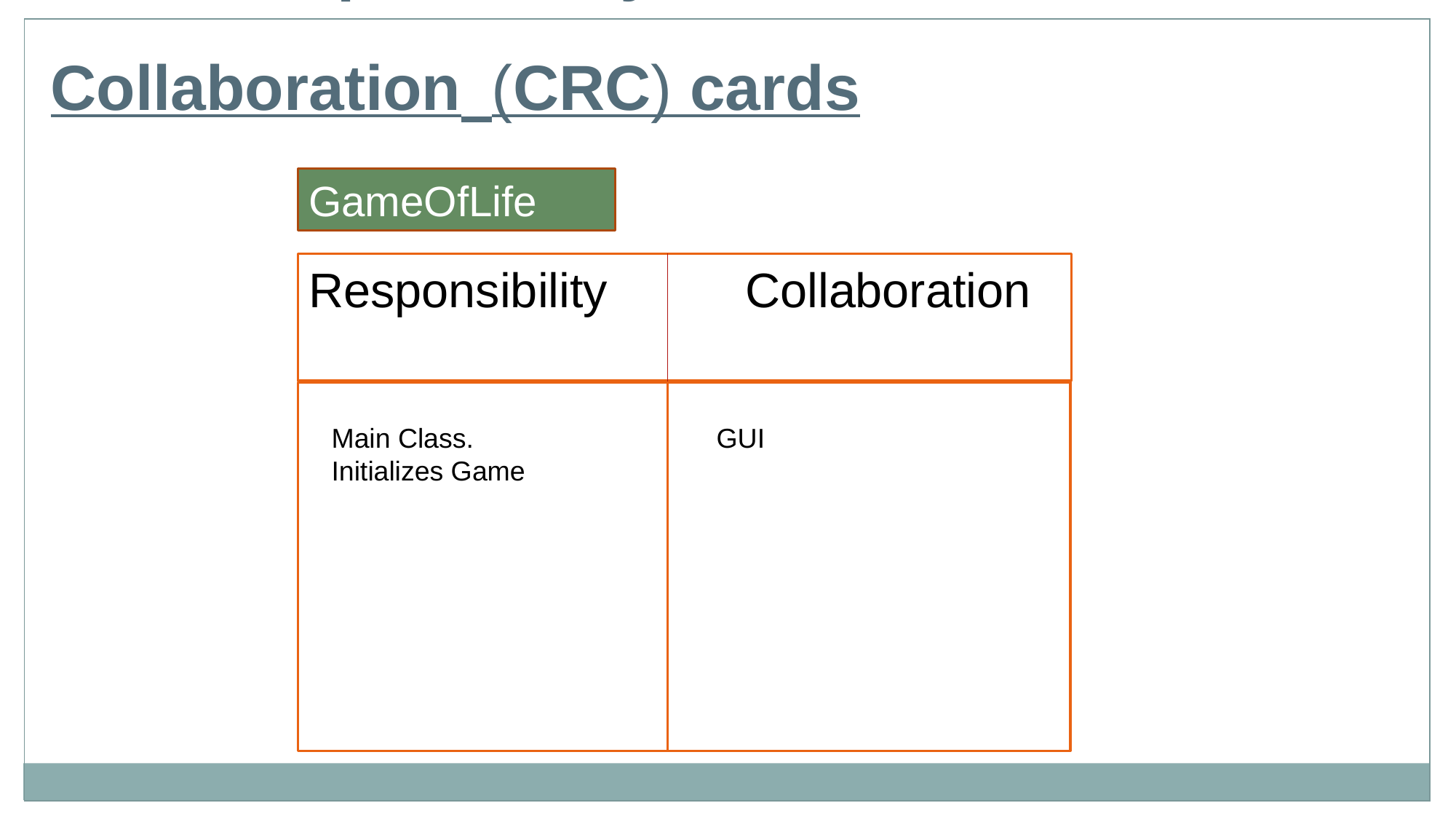

Class-responsibility-Collaboration (CRC) cards

GameOfLife
Responsibility       	Collaboration

   Main Class.
   Initializes Game

     GUI